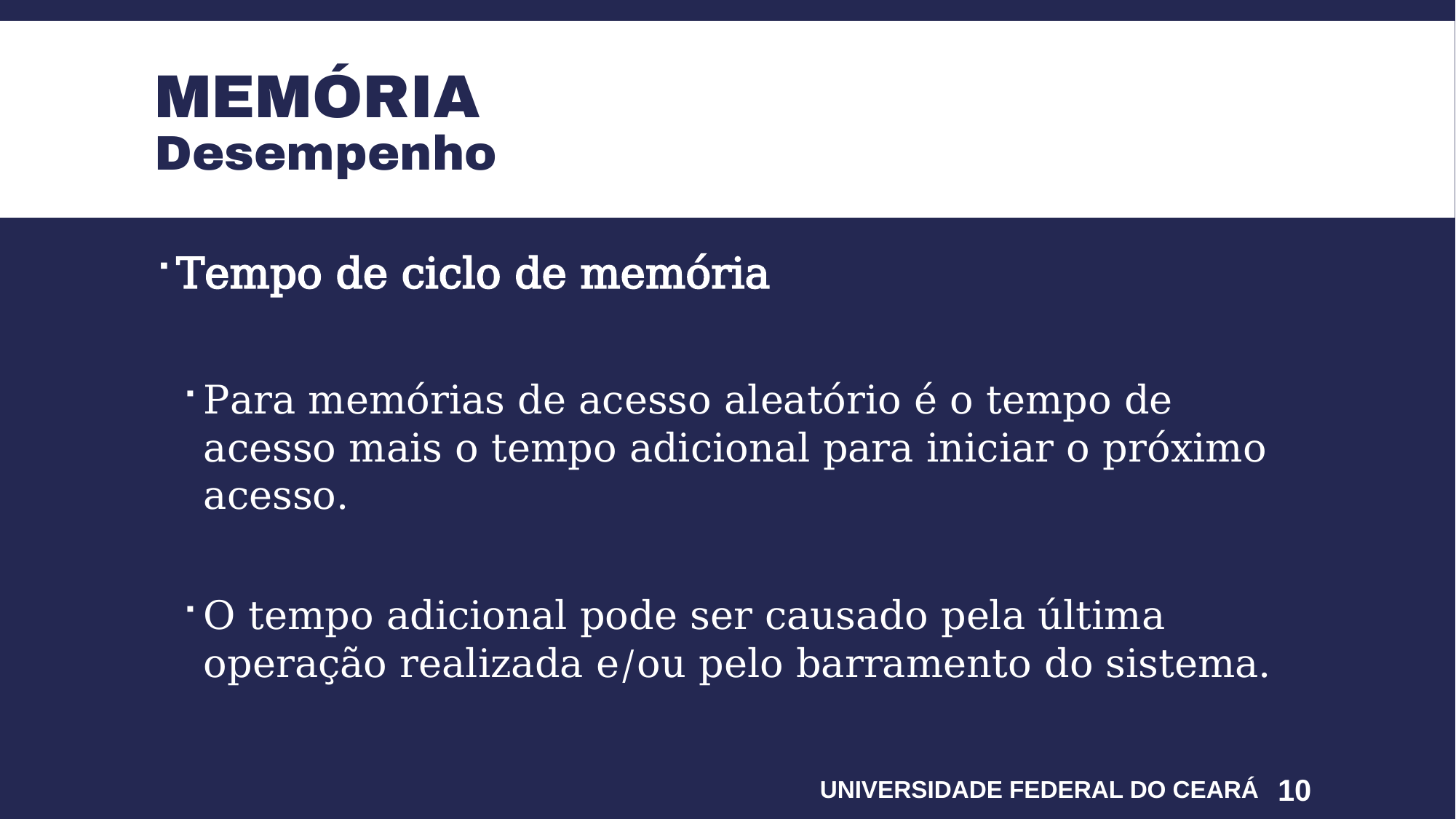

# Memória Desempenho
Tempo de ciclo de memória

Para memórias de acesso aleatório é o tempo de acesso mais o tempo adicional para iniciar o próximo acesso.

O tempo adicional pode ser causado pela última operação realizada e/ou pelo barramento do sistema.
UNIVERSIDADE FEDERAL DO CEARÁ
10